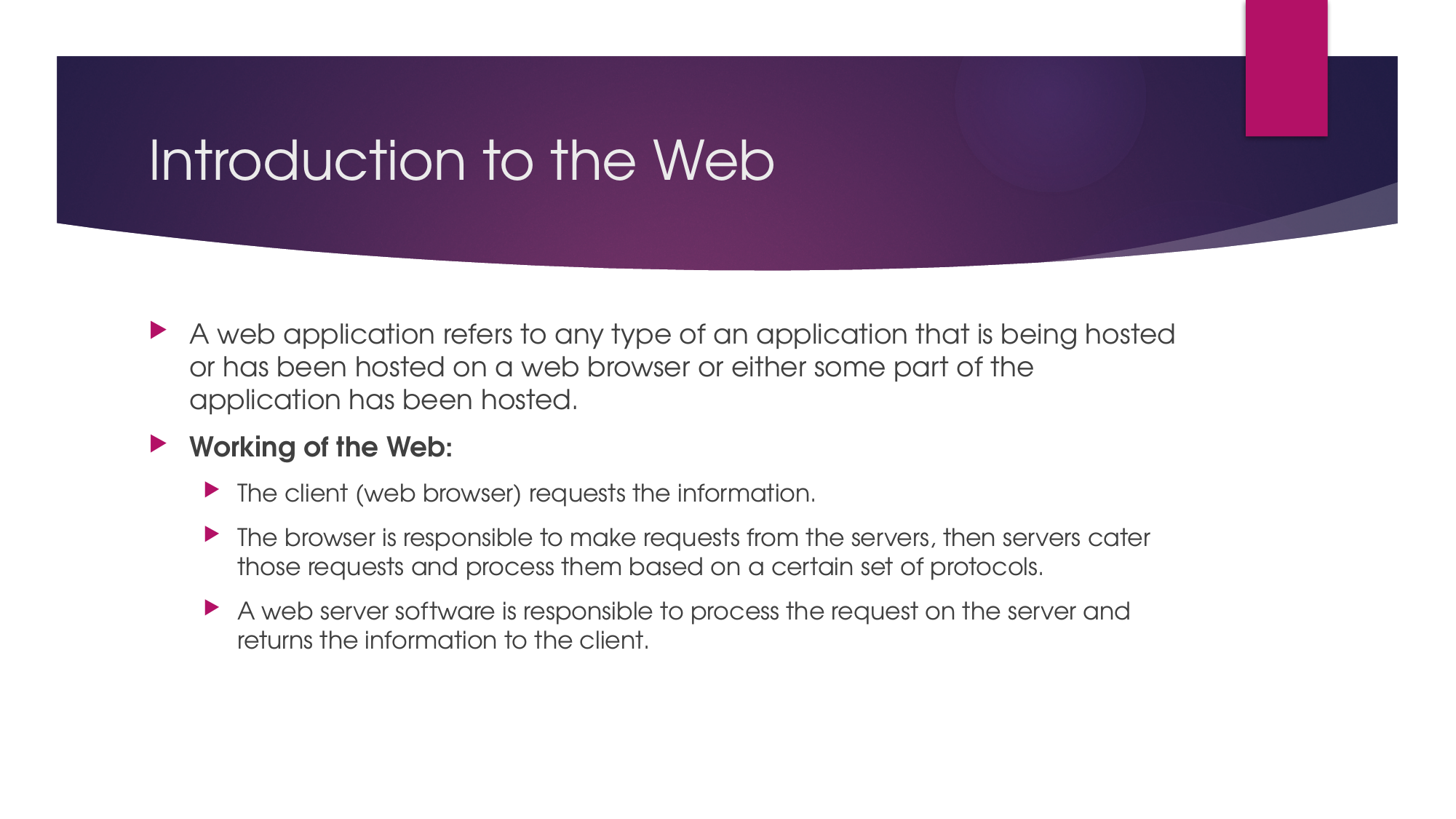

# Introduction to the Web
A web application refers to any type of an application that is being hosted or has been hosted on a web browser or either some part of the application has been hosted.
Working of the Web:
The client (web browser) requests the information.
The browser is responsible to make requests from the servers, then servers cater those requests and process them based on a certain set of protocols.
A web server software is responsible to process the request on the server and returns the information to the client.